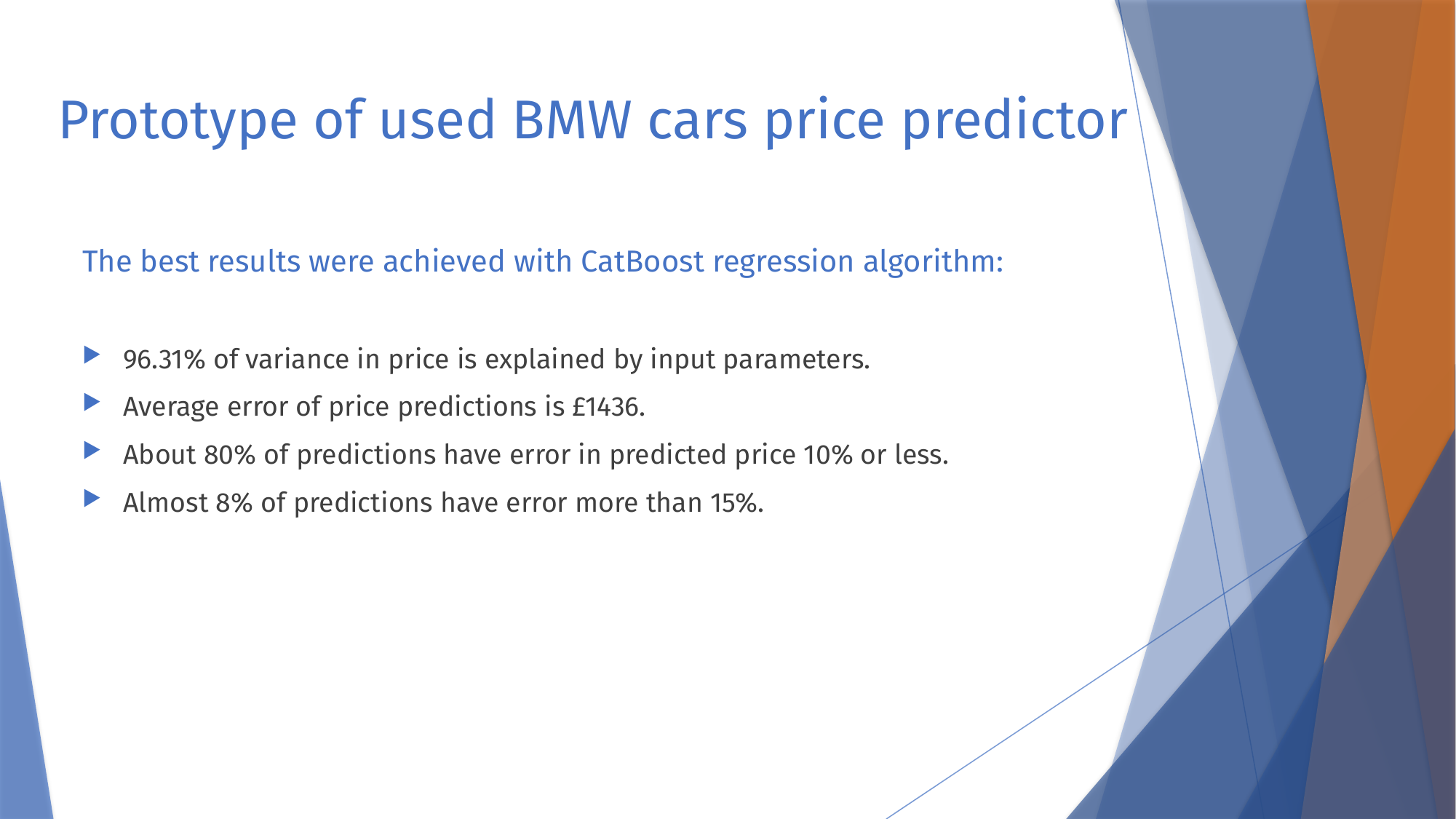

# Prototype of used BMW cars price predictor
The best results were achieved with CatBoost regression algorithm:

96.31% of variance in price is explained by input parameters.
Average error of price predictions is £1436.
About 80% of predictions have error in predicted price 10% or less.
Almost 8% of predictions have error more than 15%.